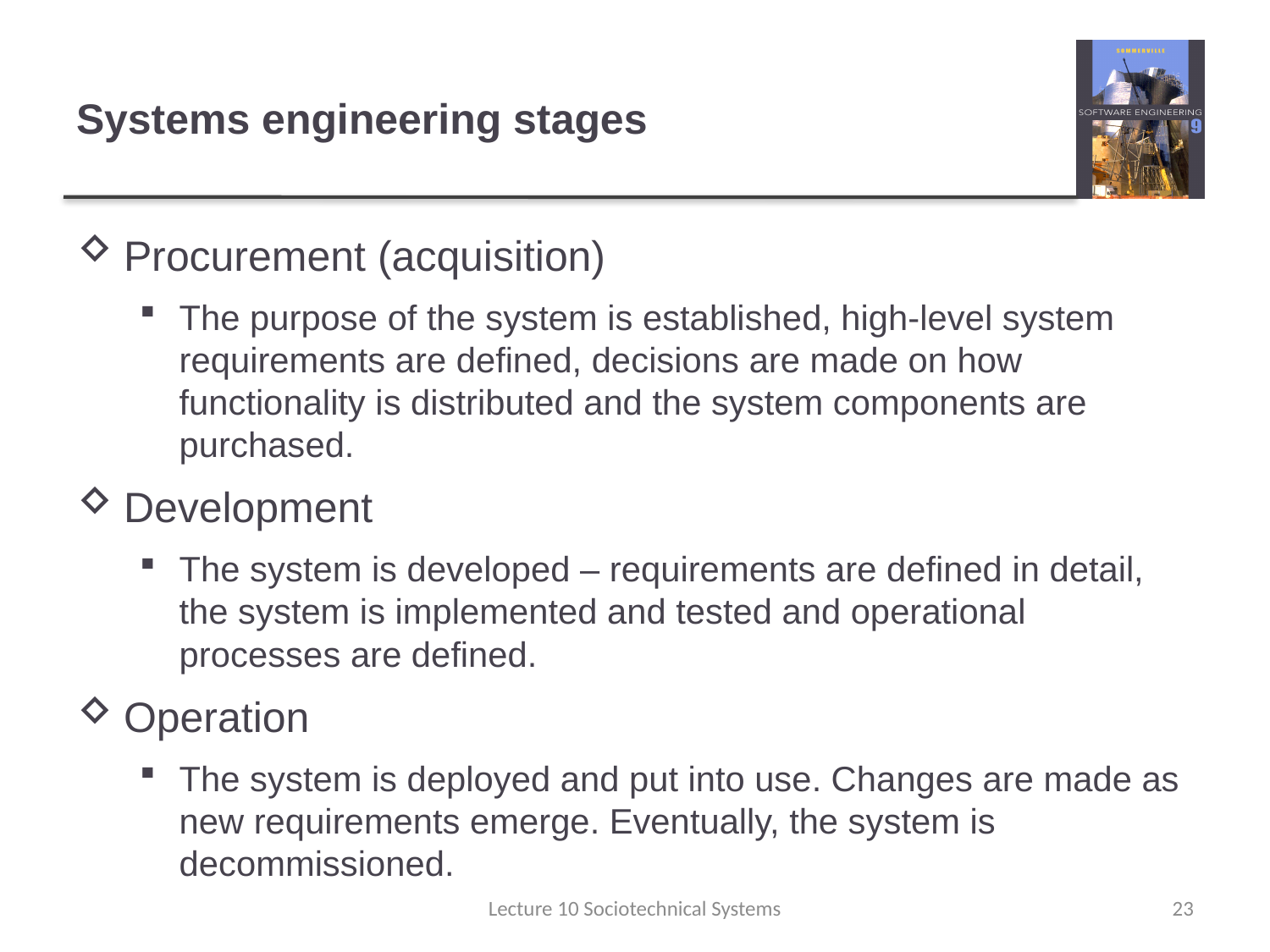

# Systems engineering stages
Procurement (acquisition)
The purpose of the system is established, high-level system requirements are defined, decisions are made on how functionality is distributed and the system components are purchased.
Development
The system is developed – requirements are defined in detail, the system is implemented and tested and operational processes are defined.
Operation
The system is deployed and put into use. Changes are made as new requirements emerge. Eventually, the system is decommissioned.
Lecture 10 Sociotechnical Systems
23